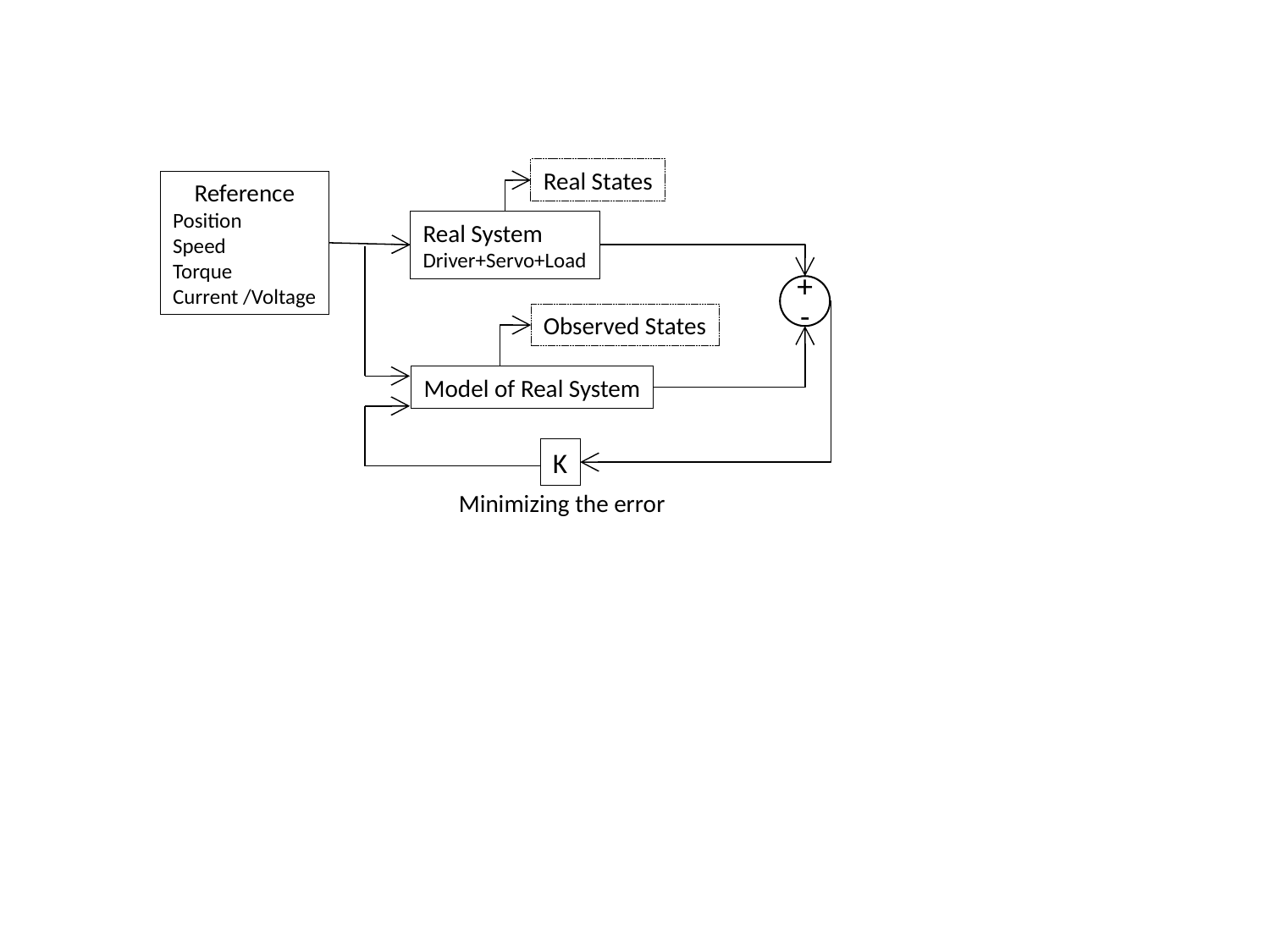

Real States
Reference
Position
Speed
Torque
Current /Voltage
Real System
Driver+Servo+Load
+

-
Observed States
Model of Real System
K
Minimizing the error